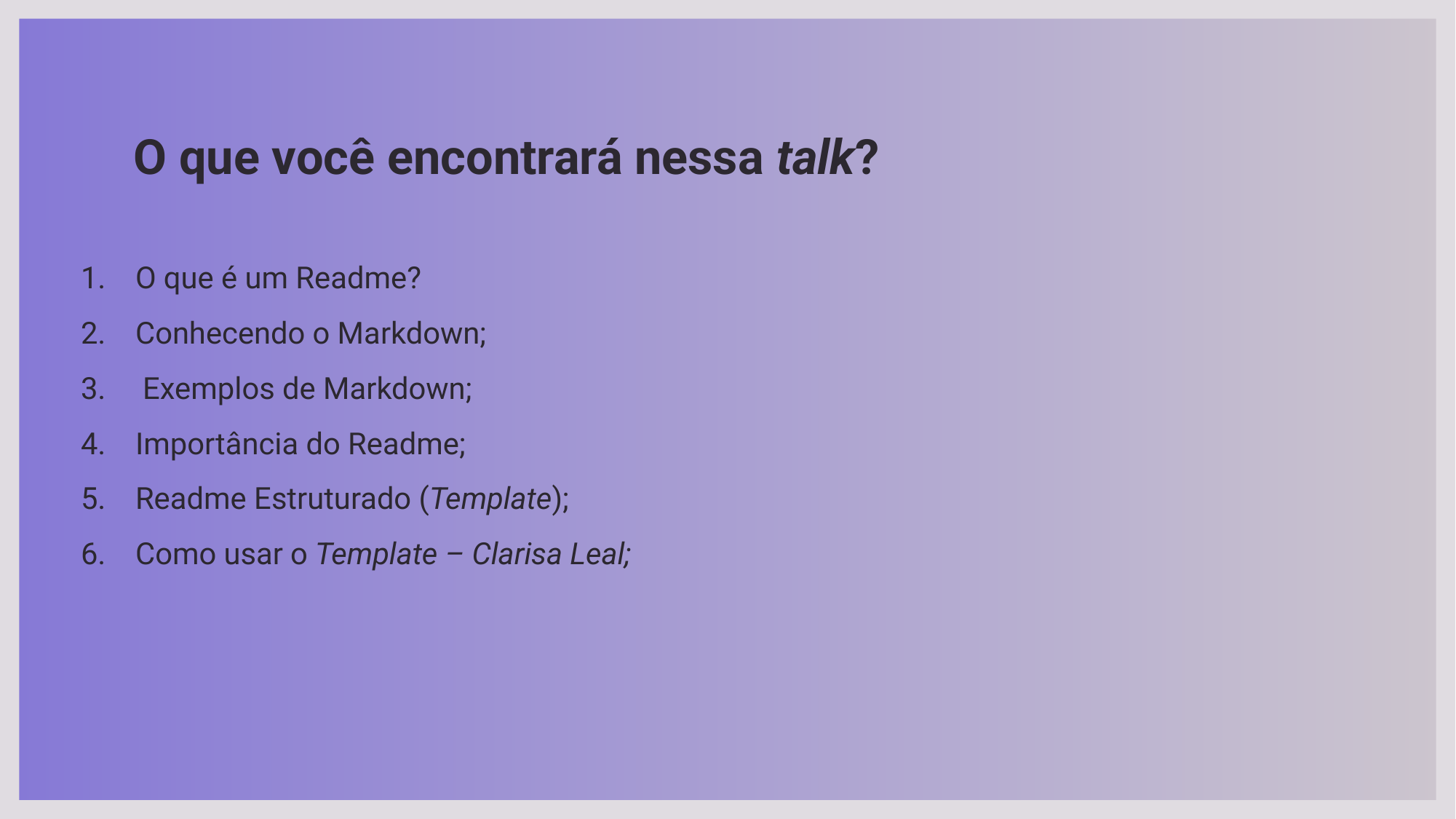

# O que você encontrará nessa talk?
O que é um Readme?
Conhecendo o Markdown;
 Exemplos de Markdown;
Importância do Readme;
Readme Estruturado (Template);
Como usar o Template – Clarisa Leal;